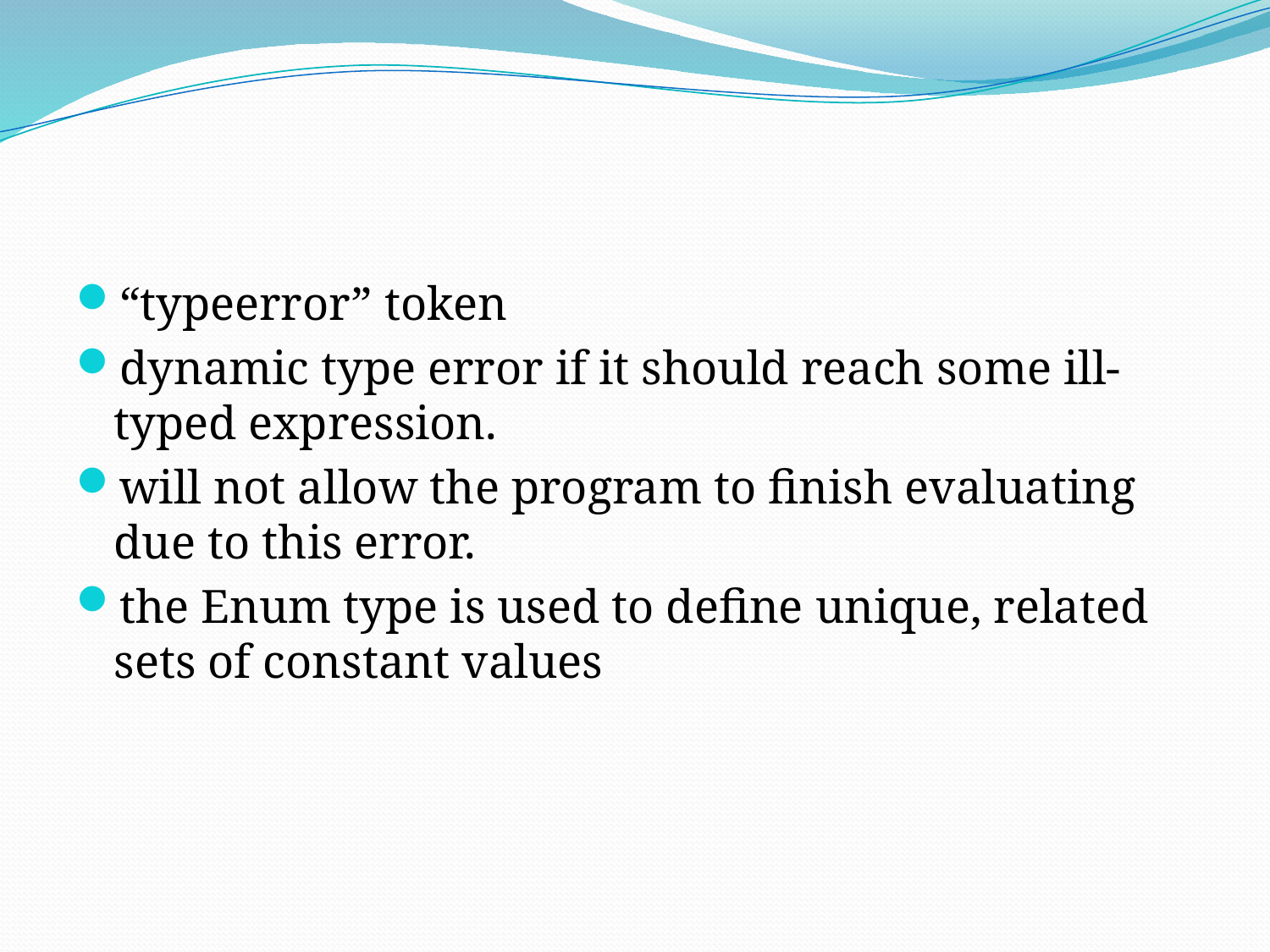

#
“typeerror” token
dynamic type error if it should reach some ill-typed expression.
will not allow the program to finish evaluating due to this error.
the Enum type is used to define unique, related sets of constant values